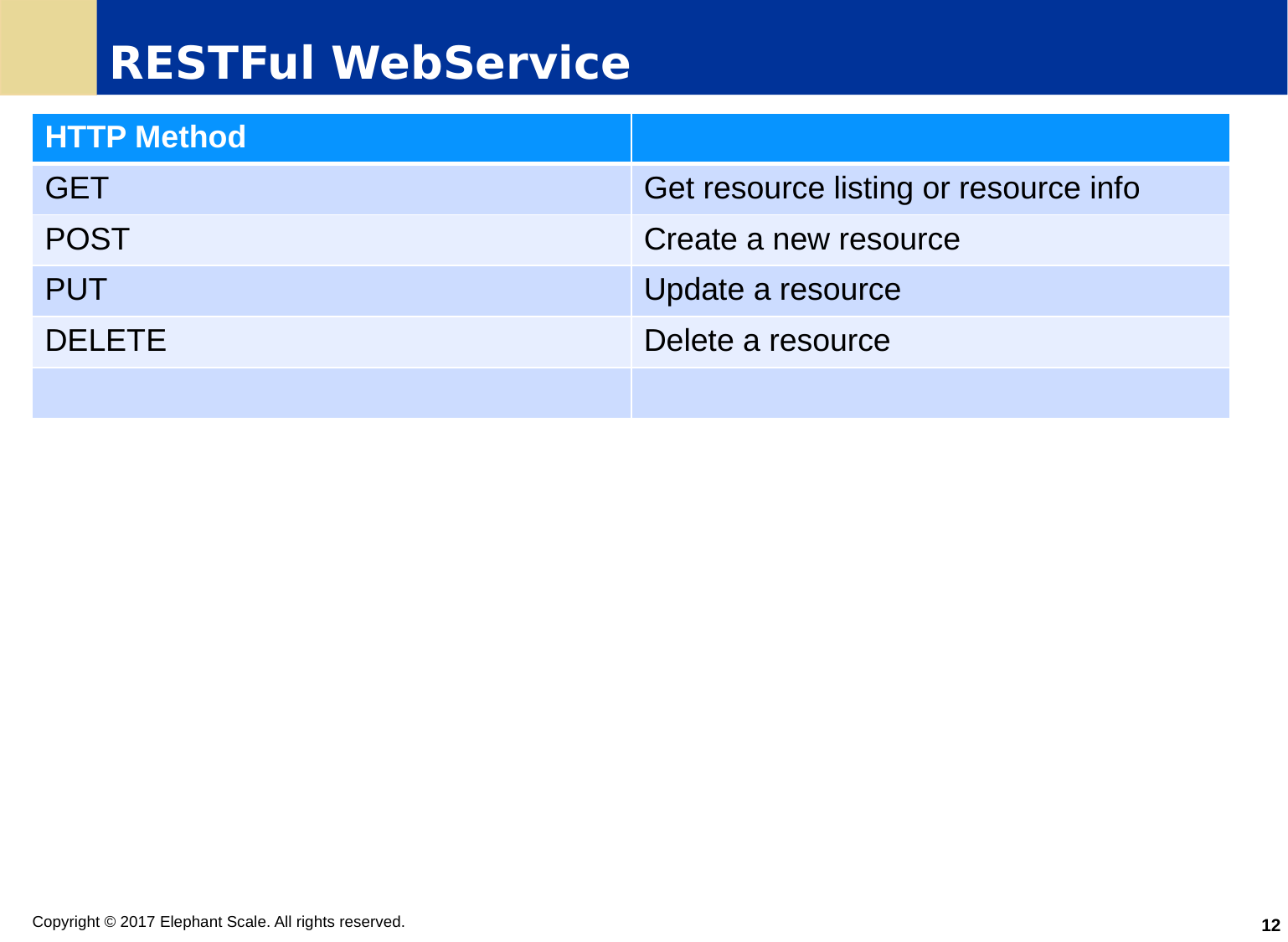

# RESTFul WebService
| HTTP Method |  |
| --- | --- |
| GET | Get resource listing or resource info |
| POST | Create a new resource |
| PUT | Update a resource |
| DELETE | Delete a resource |
|  |  |
12
Copyright © 2017 Elephant Scale. All rights reserved.